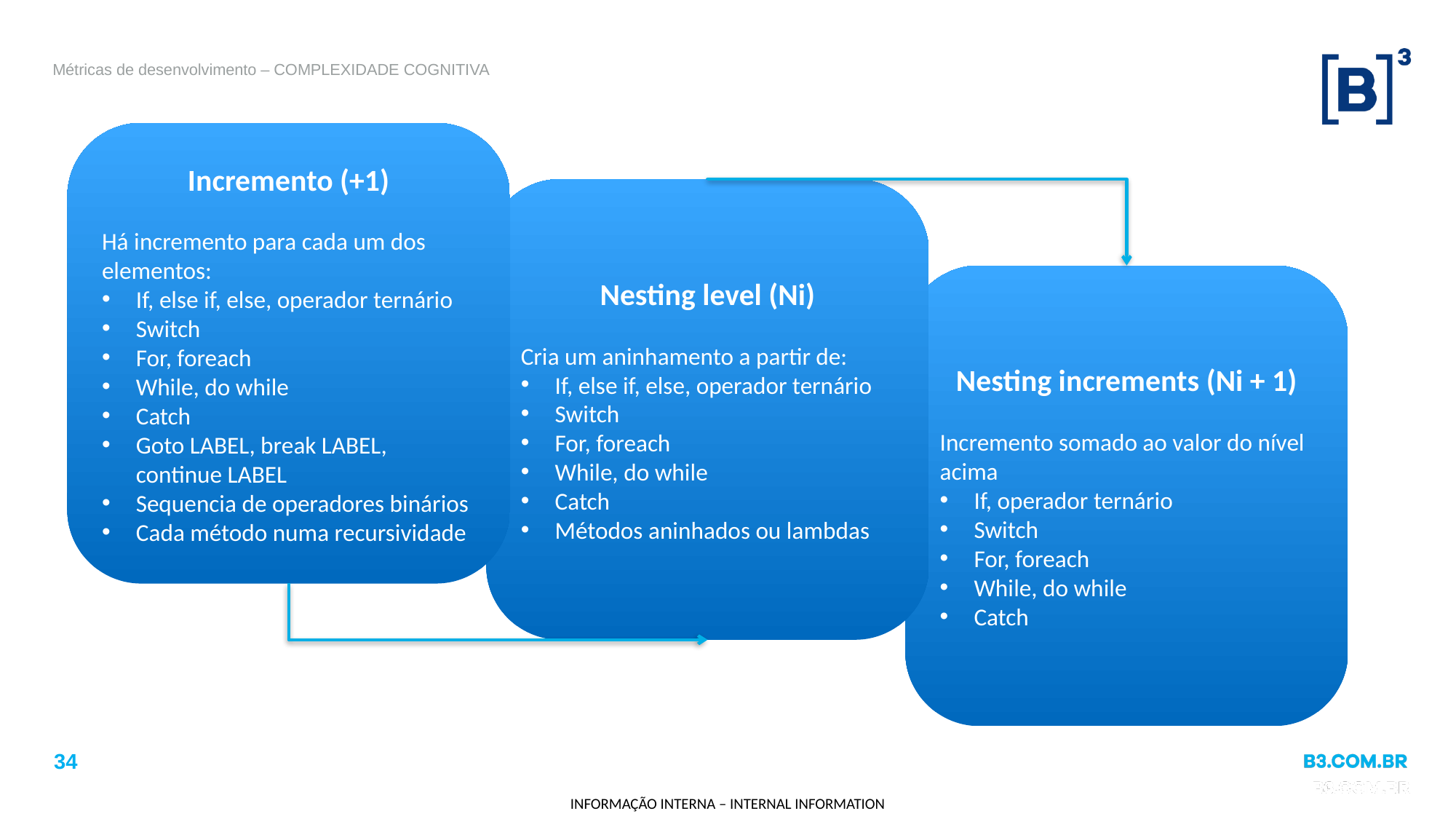

# Métricas de desenvolvimento – COMPLEXIDADE COGNITIVA
Incremento (+1)

Há incremento para cada um dos elementos:
If, else if, else, operador ternário
Switch
For, foreach
While, do while
Catch
Goto LABEL, break LABEL, continue LABEL
Sequencia de operadores binários
Cada método numa recursividade
Nesting level (Ni)

Cria um aninhamento a partir de:
If, else if, else, operador ternário
Switch
For, foreach
While, do while
Catch
Métodos aninhados ou lambdas
Nesting increments (Ni + 1)

Incremento somado ao valor do nível acima
If, operador ternário
Switch
For, foreach
While, do while
Catch